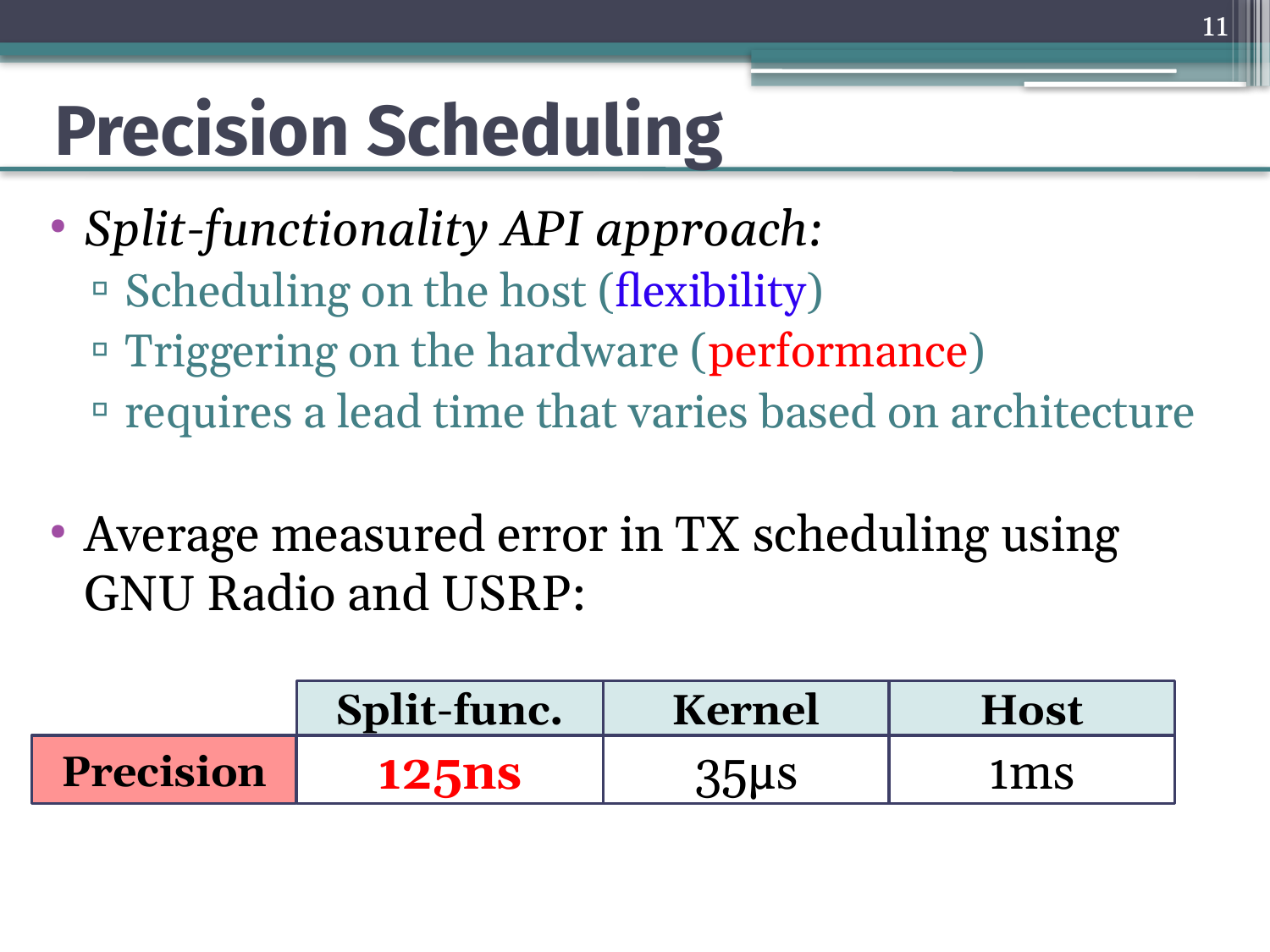

11
# Precision Scheduling
Split-functionality API approach:
Scheduling on the host (flexibility)
Triggering on the hardware (performance)
requires a lead time that varies based on architecture

Average measured error in TX scheduling using GNU Radio and USRP:
Split-func.
Kernel
Host
Precision
125ns
35μs
1ms